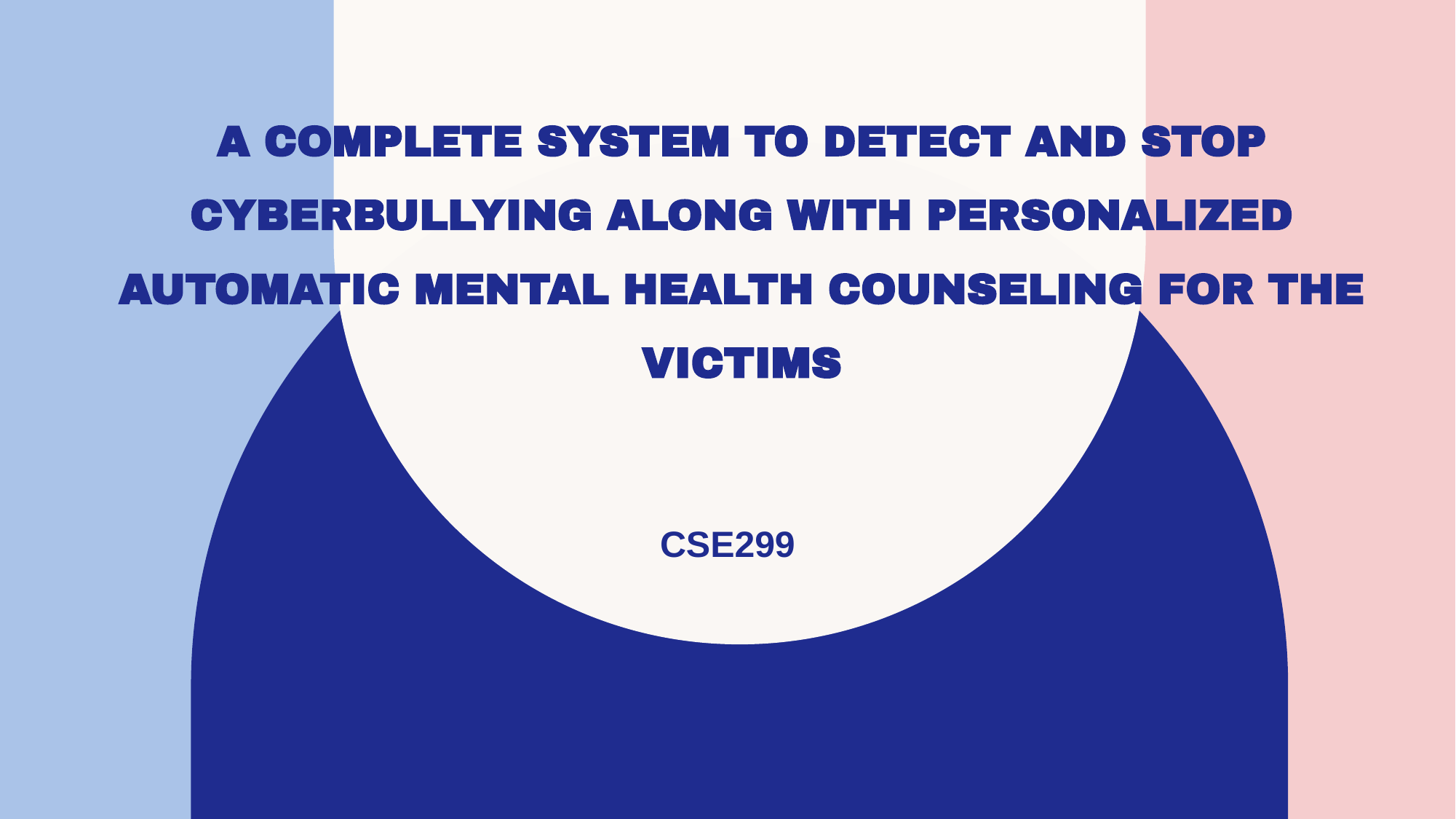

# A complete system to detect and stop cyberbullying Along with Personalized automatic mental health counseling for the victims
CSE299​